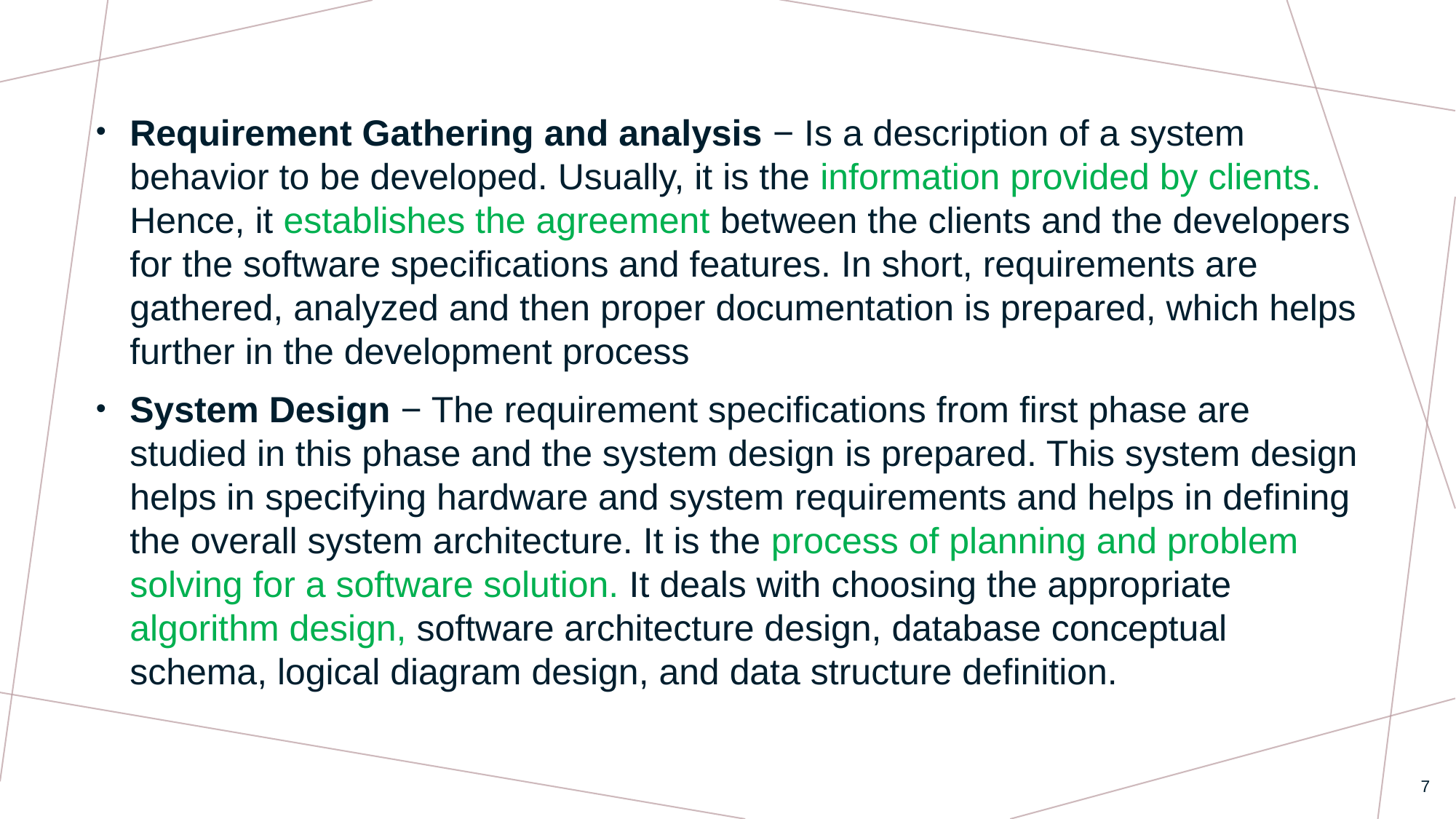

Requirement Gathering and analysis − Is a description of a system behavior to be developed. Usually, it is the information provided by clients. Hence, it establishes the agreement between the clients and the developers for the software specifications and features. In short, requirements are gathered, analyzed and then proper documentation is prepared, which helps further in the development process
System Design − The requirement specifications from first phase are studied in this phase and the system design is prepared. This system design helps in specifying hardware and system requirements and helps in defining the overall system architecture. It is the process of planning and problem solving for a software solution. It deals with choosing the appropriate algorithm design, software architecture design, database conceptual schema, logical diagram design, and data structure definition.

7